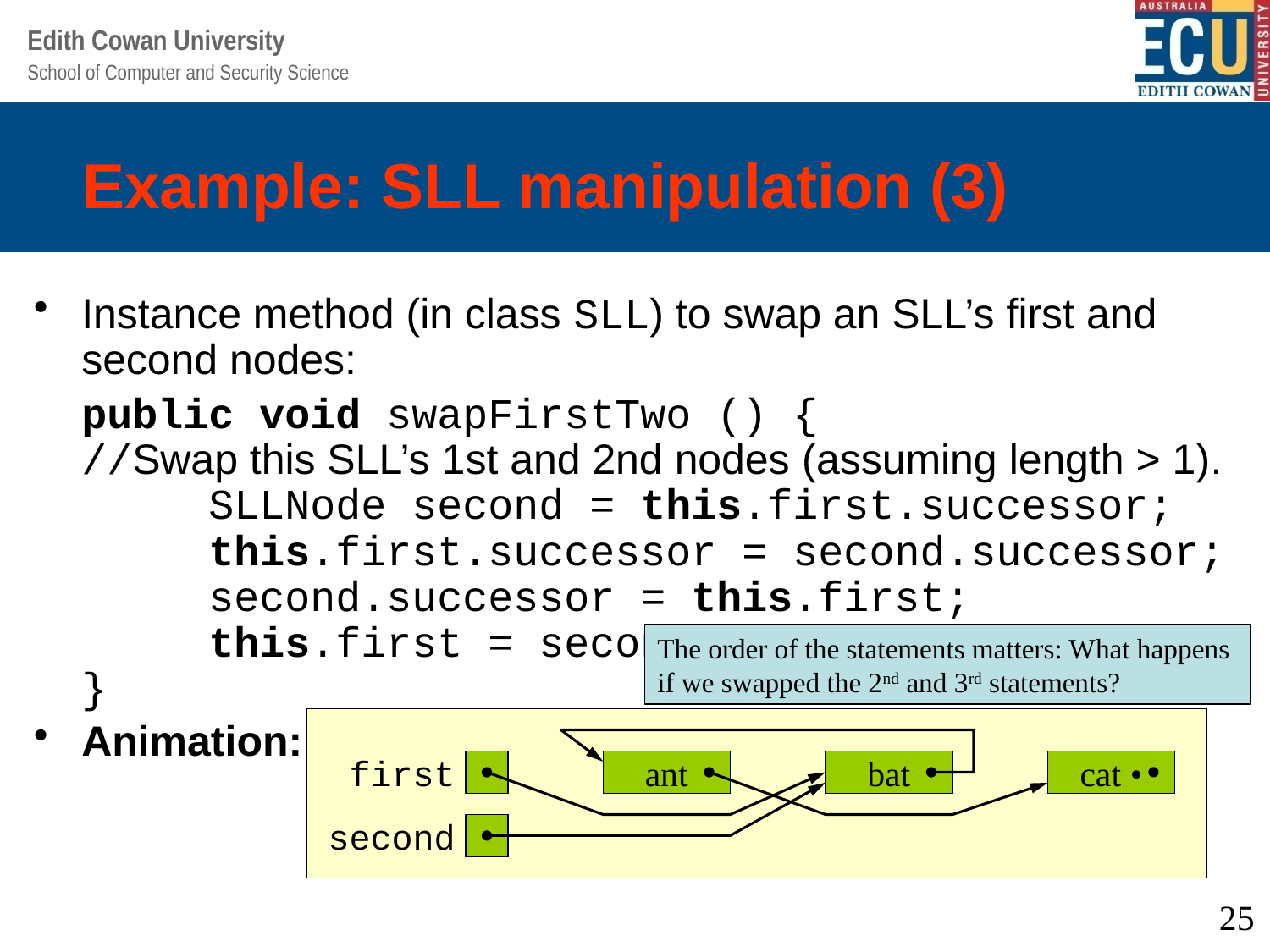

# Example: SLL manipulation (3)
Instance method (in class SLL) to swap an SLL’s first and second nodes:
	public void swapFirstTwo () {
//Swap this SLL’s 1st and 2nd nodes (assuming length > 1).
	SLLNode second = this.first.successor;
	this.first.successor = second.successor;
	second.successor = this.first;
	this.first = second;
}
Animation:
The order of the statements matters: What happens if we swapped the 2nd and 3rd statements?

first

ant
bat
cat

first

ant
bat
cat

second

first

ant
bat
cat

second

first

ant
bat
cat

second

first

ant
bat
cat •

second

25